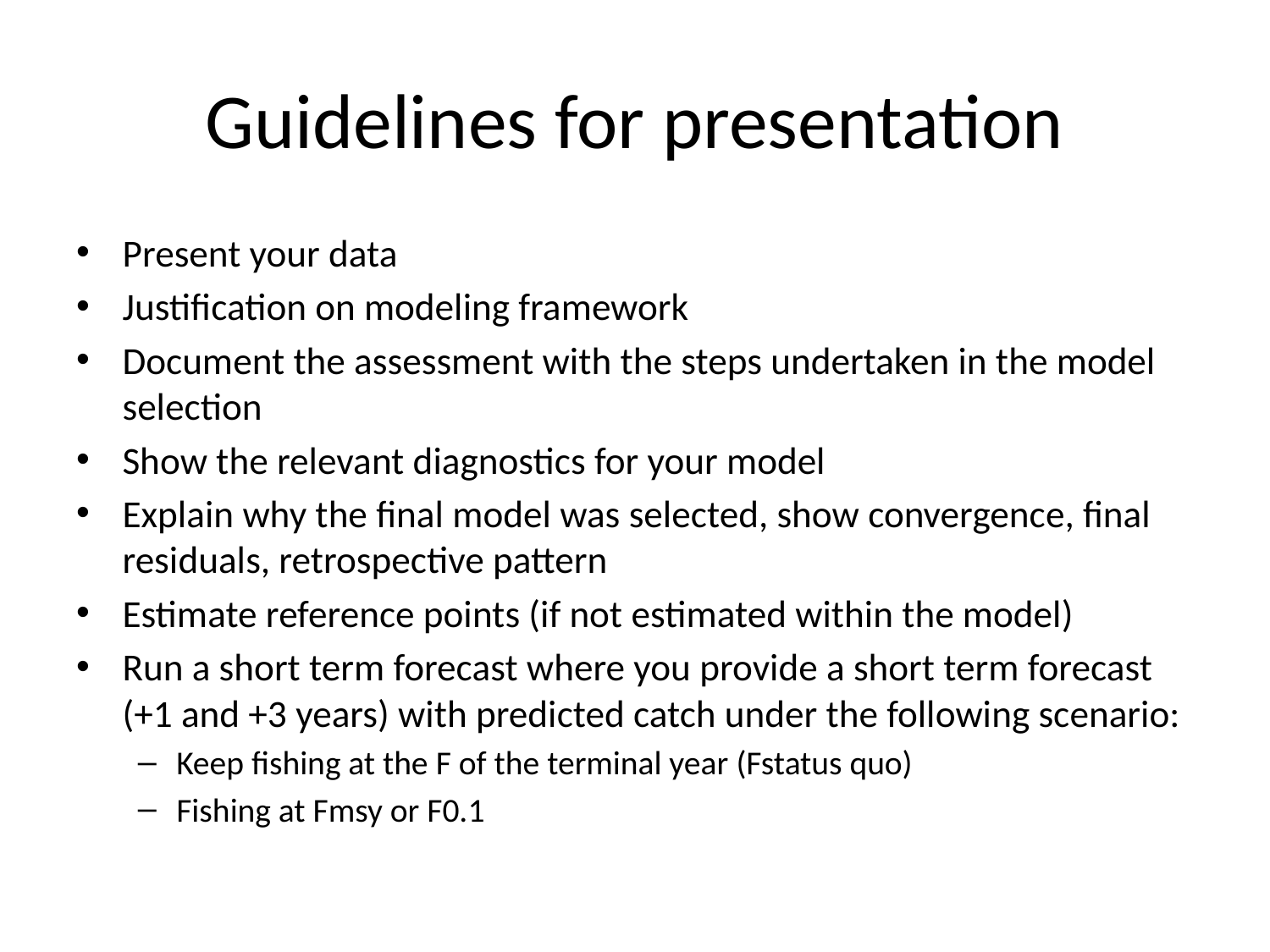

# Guidelines for presentation
Present your data
Justification on modeling framework
Document the assessment with the steps undertaken in the model selection
Show the relevant diagnostics for your model
Explain why the final model was selected, show convergence, final residuals, retrospective pattern
Estimate reference points (if not estimated within the model)
Run a short term forecast where you provide a short term forecast (+1 and +3 years) with predicted catch under the following scenario:
Keep fishing at the F of the terminal year (Fstatus quo)
Fishing at Fmsy or F0.1